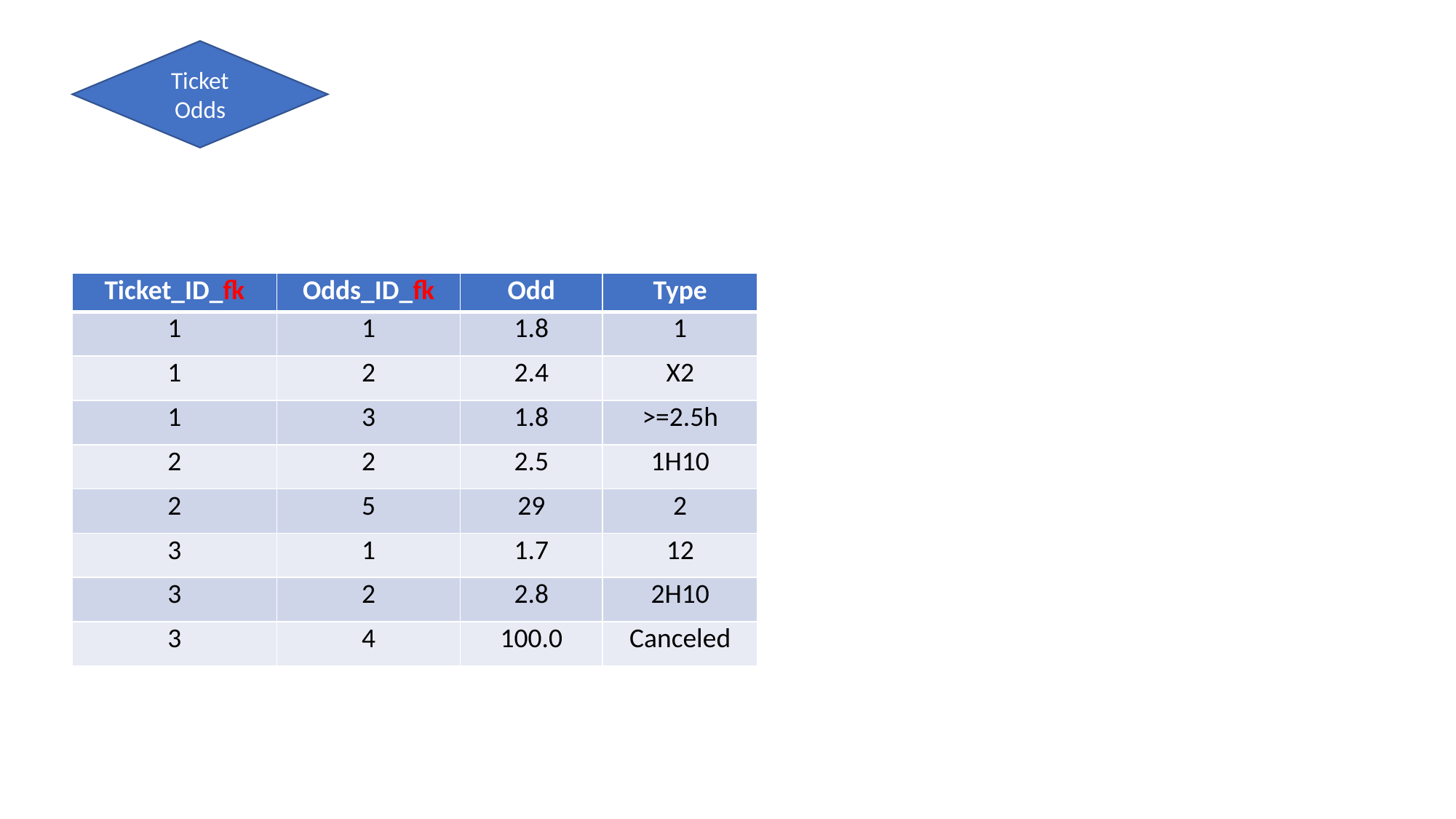

Ticket Odds
| Ticket\_ID\_fk | Odds\_ID\_fk | Odd | Type |
| --- | --- | --- | --- |
| 1 | 1 | 1.8 | 1 |
| 1 | 2 | 2.4 | X2 |
| 1 | 3 | 1.8 | >=2.5h |
| 2 | 2 | 2.5 | 1H10 |
| 2 | 5 | 29 | 2 |
| 3 | 1 | 1.7 | 12 |
| 3 | 2 | 2.8 | 2H10 |
| 3 | 4 | 100.0 | Canceled |